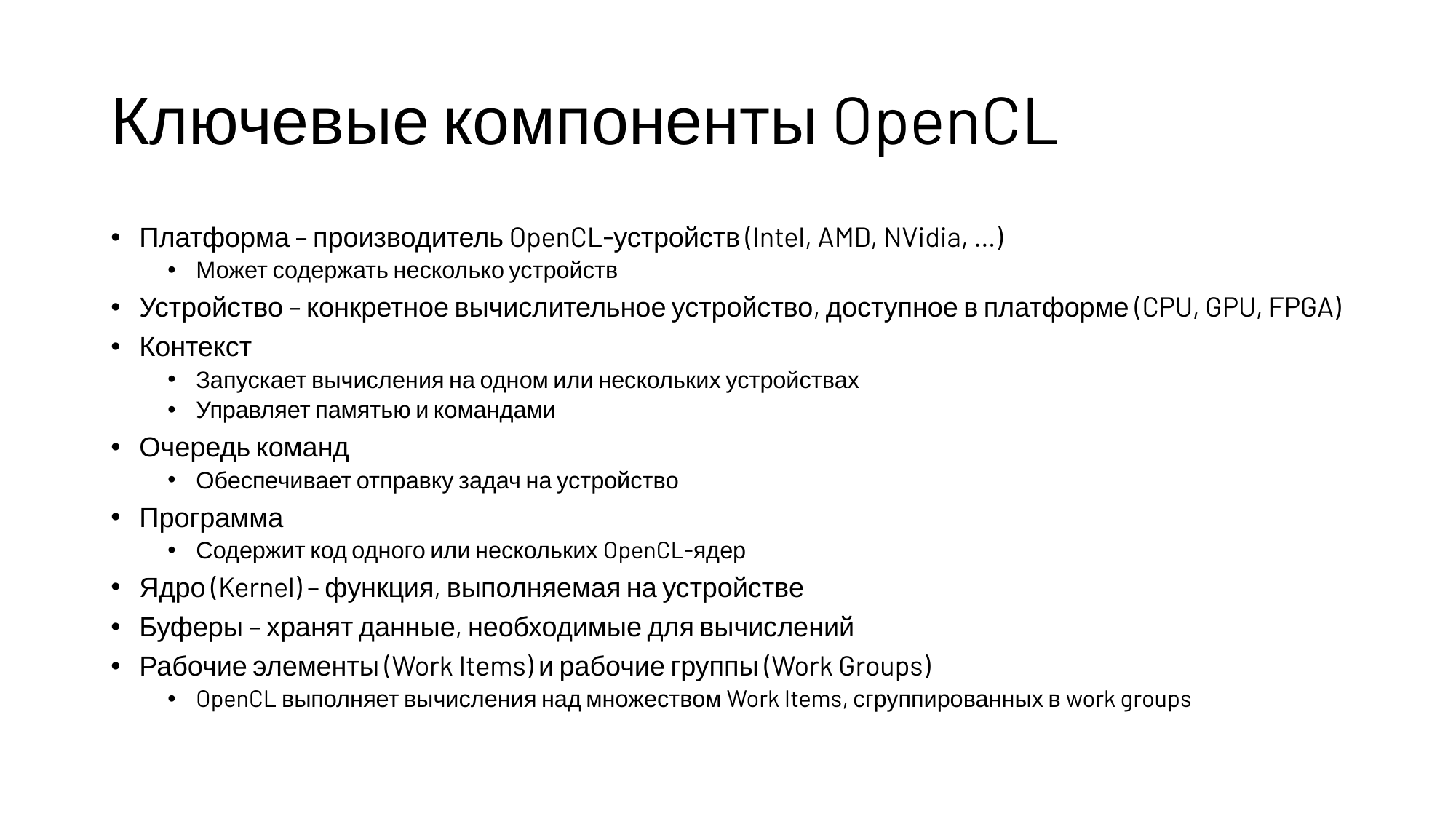

# Ключевые компоненты OpenCL
Платформа – производитель OpenCL-устройств (Intel, AMD, NVidia, …)
Может содержать несколько устройств
Устройство – конкретное вычислительное устройство, доступное в платформе (CPU, GPU, FPGA)
Контекст
Запускает вычисления на одном или нескольких устройствах
Управляет памятью и командами
Очередь команд
Обеспечивает отправку задач на устройство
Программа
Содержит код одного или нескольких OpenCL-ядер
Ядро (Kernel) – функция, выполняемая на устройстве
Буферы – хранят данные, необходимые для вычислений
Рабочие элементы (Work Items) и рабочие группы (Work Groups)
OpenCL выполняет вычисления над множеством Work Items, сгруппированных в work groups